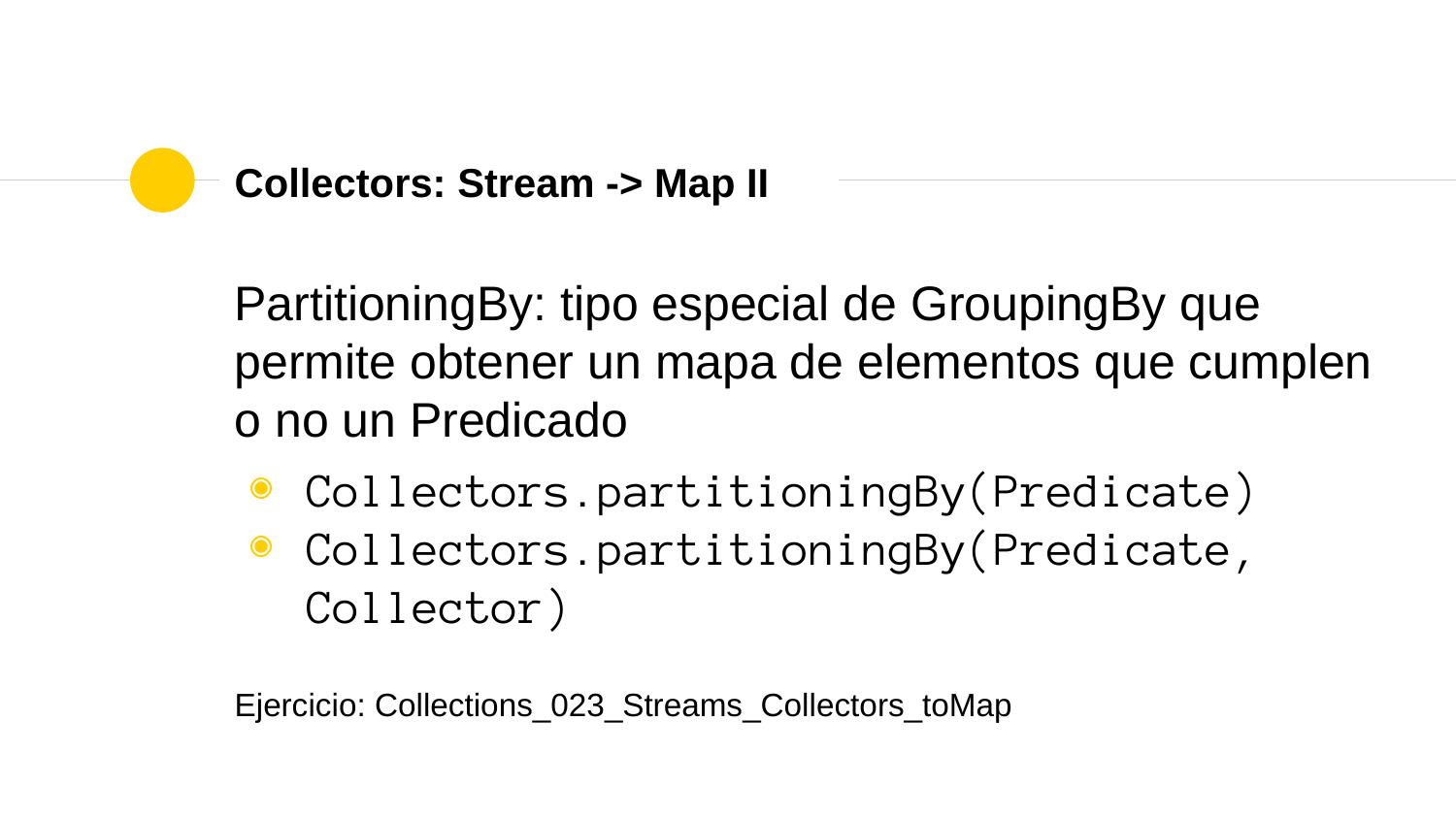

# Collectors: Stream -> Map II
PartitioningBy: tipo especial de GroupingBy que permite obtener un mapa de elementos que cumplen o no un Predicado
Collectors.partitioningBy(Predicate)
Collectors.partitioningBy(Predicate, Collector)

Ejercicio: Collections_023_Streams_Collectors_toMap